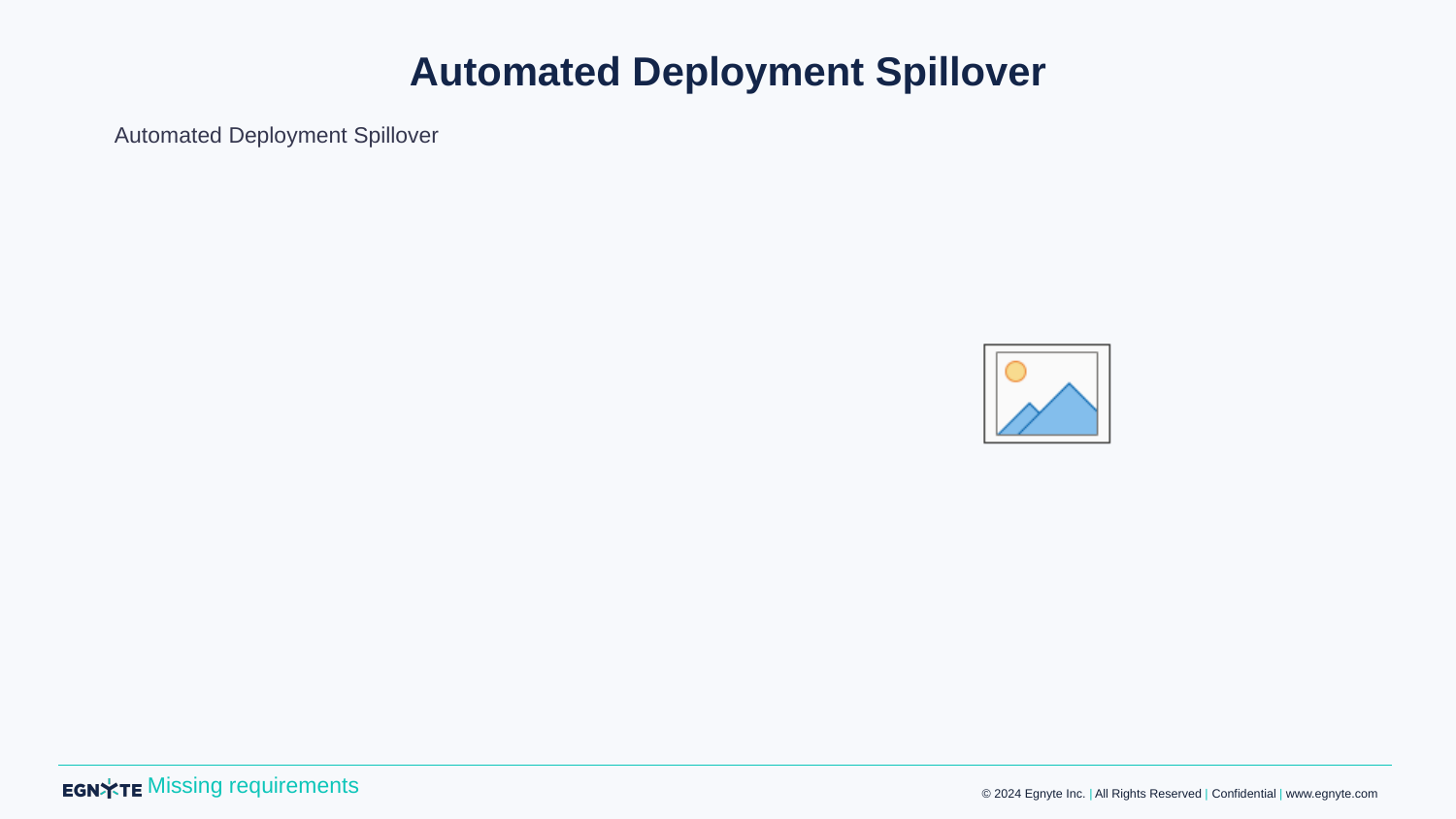

# Automated Deployment Spillover
Automated Deployment Spillover

Missing requirements